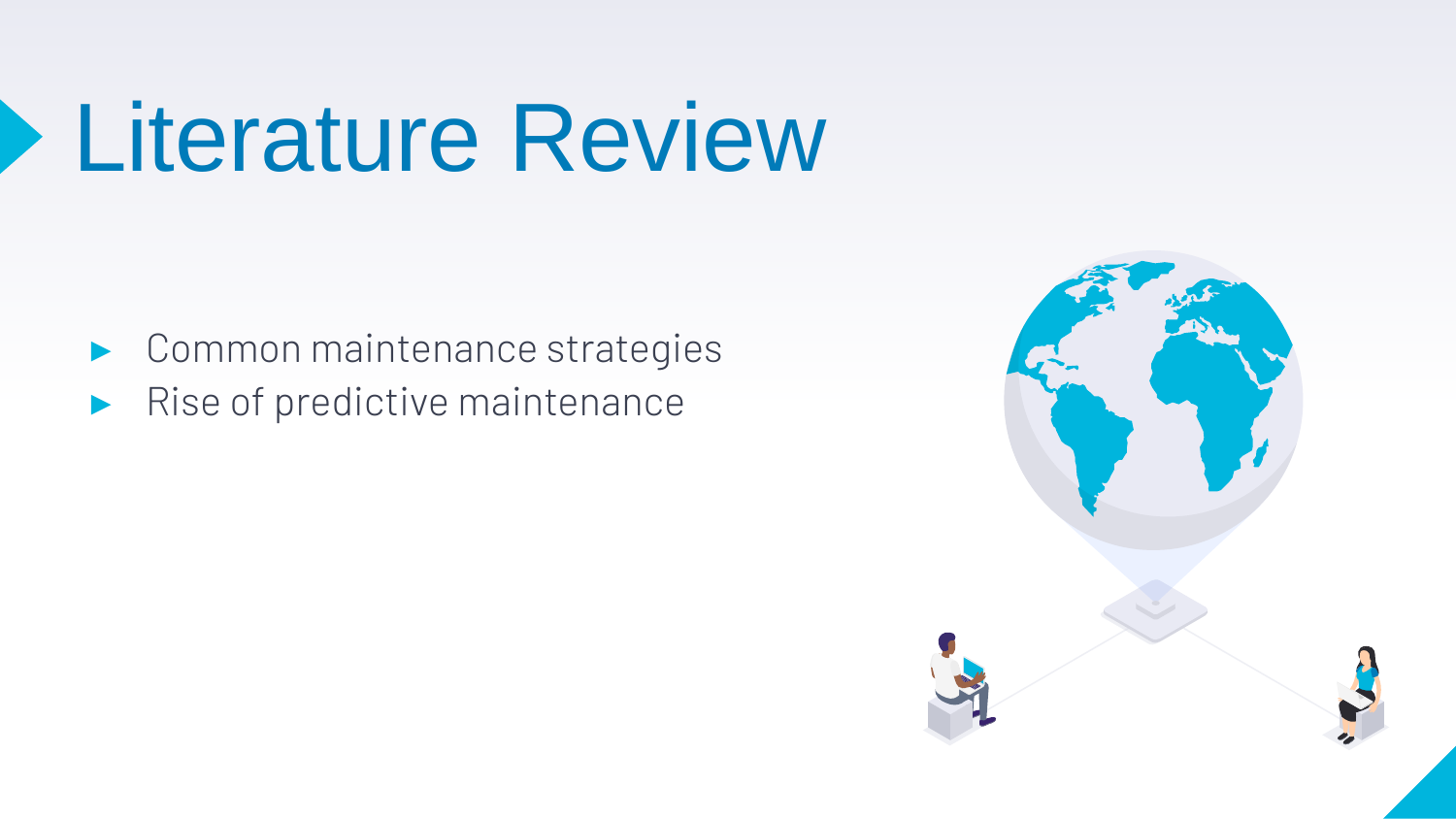

# Literature Review

Common maintenance strategies
Rise of predictive maintenance